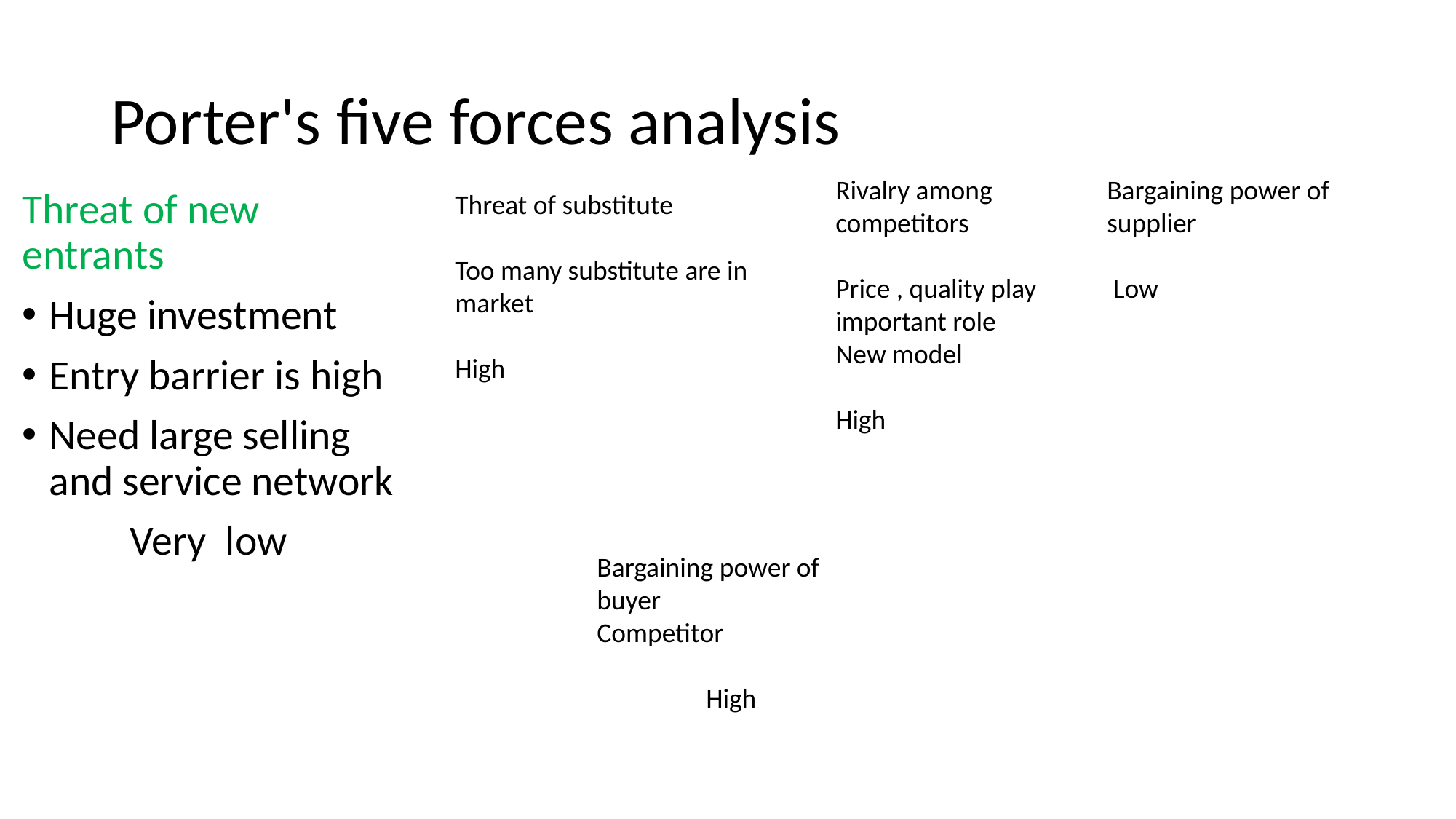

# Porter's five forces analysis
Rivalry among competitors

Price , quality play important role
New model

High
Bargaining power of supplier

 Low
Threat of new entrants
Huge investment
Entry barrier is high
Need large selling and service network
		Very  low
Threat of substitute

Too many substitute are in market

High

Bargaining power of buyer
Competitor

	High